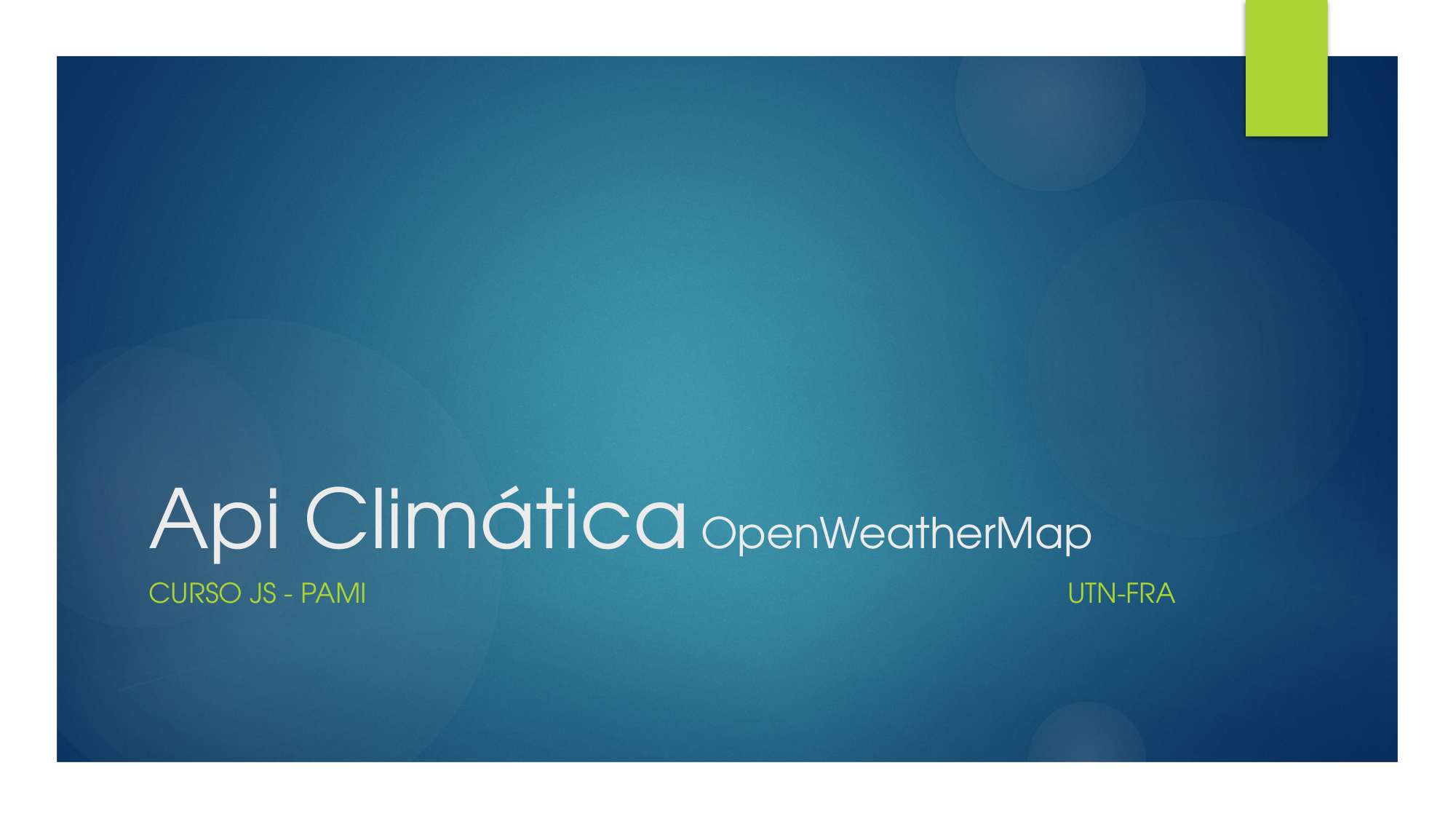

# Api Climática OpenWeatherMap
Curso JS - PAMI                                                                                            UTN-FRA